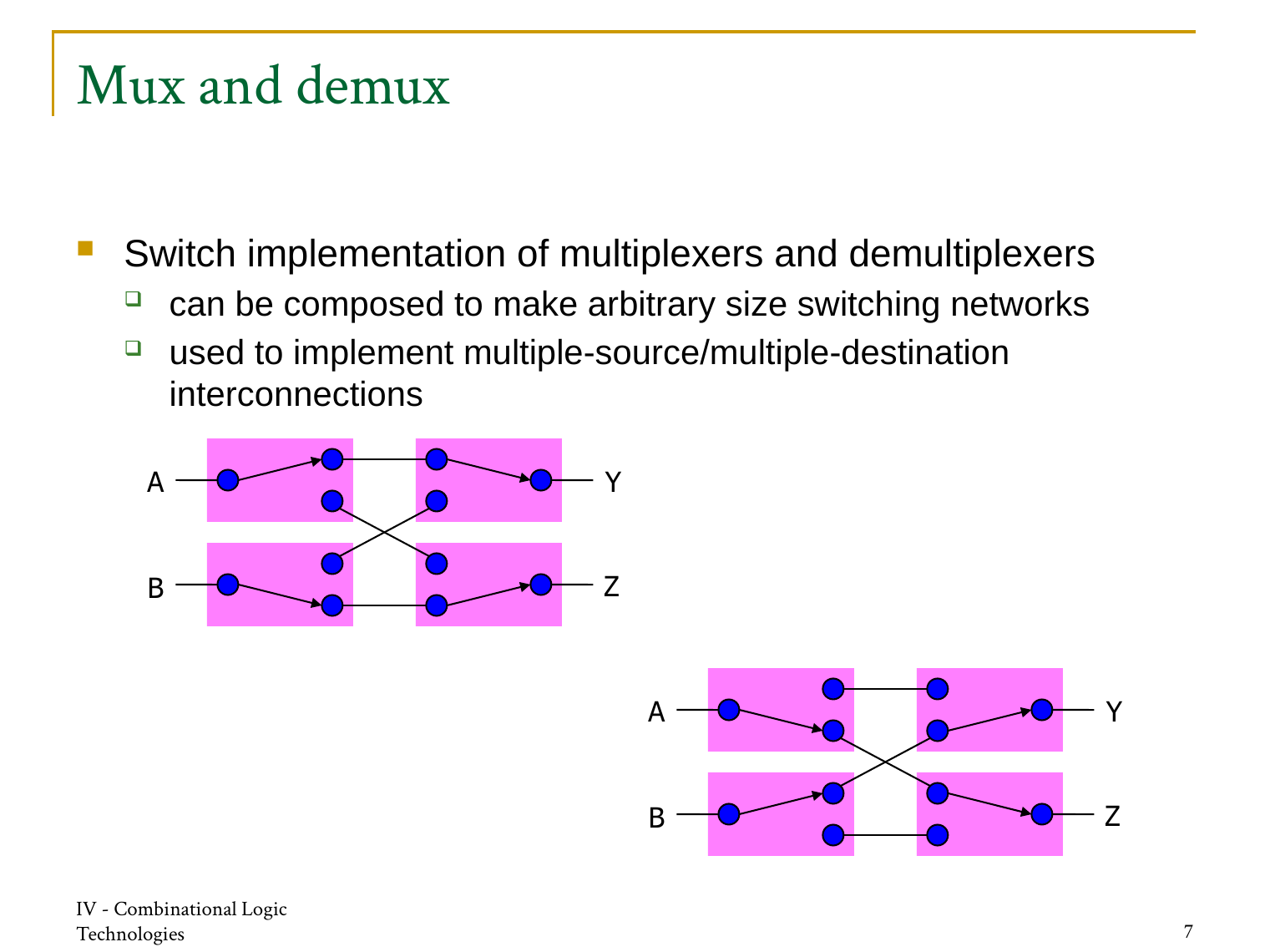

# Mux and demux
Switch implementation of multiplexers and demultiplexers
can be composed to make arbitrary size switching networks
used to implement multiple-source/multiple-destination interconnections

A
Y

Z
B

A
Y

Z
B

IV - Combinational Logic Technologies
7